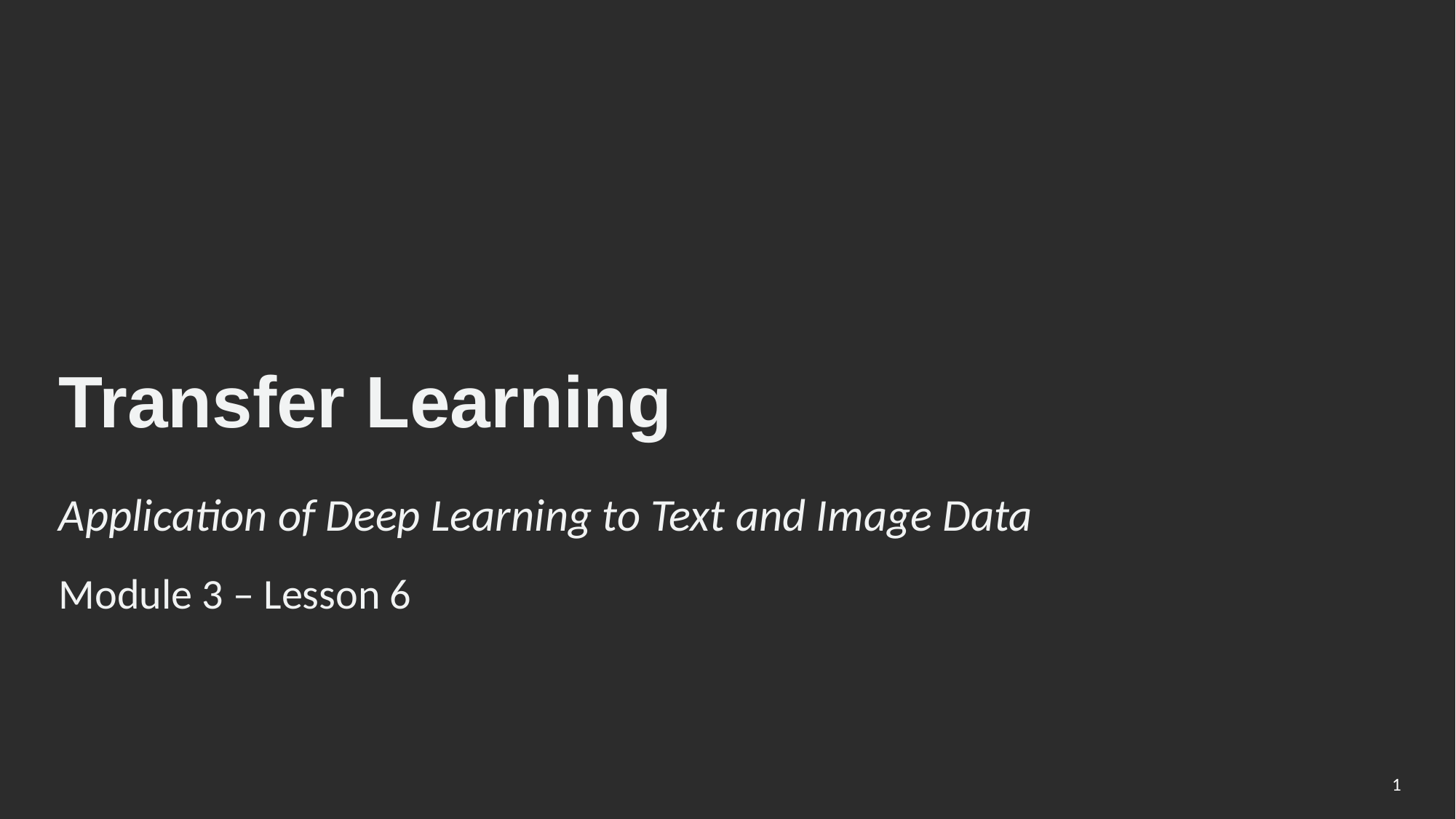

Transfer Learning
Application of Deep Learning to Text and Image Data
Module 3 – Lesson 6
1